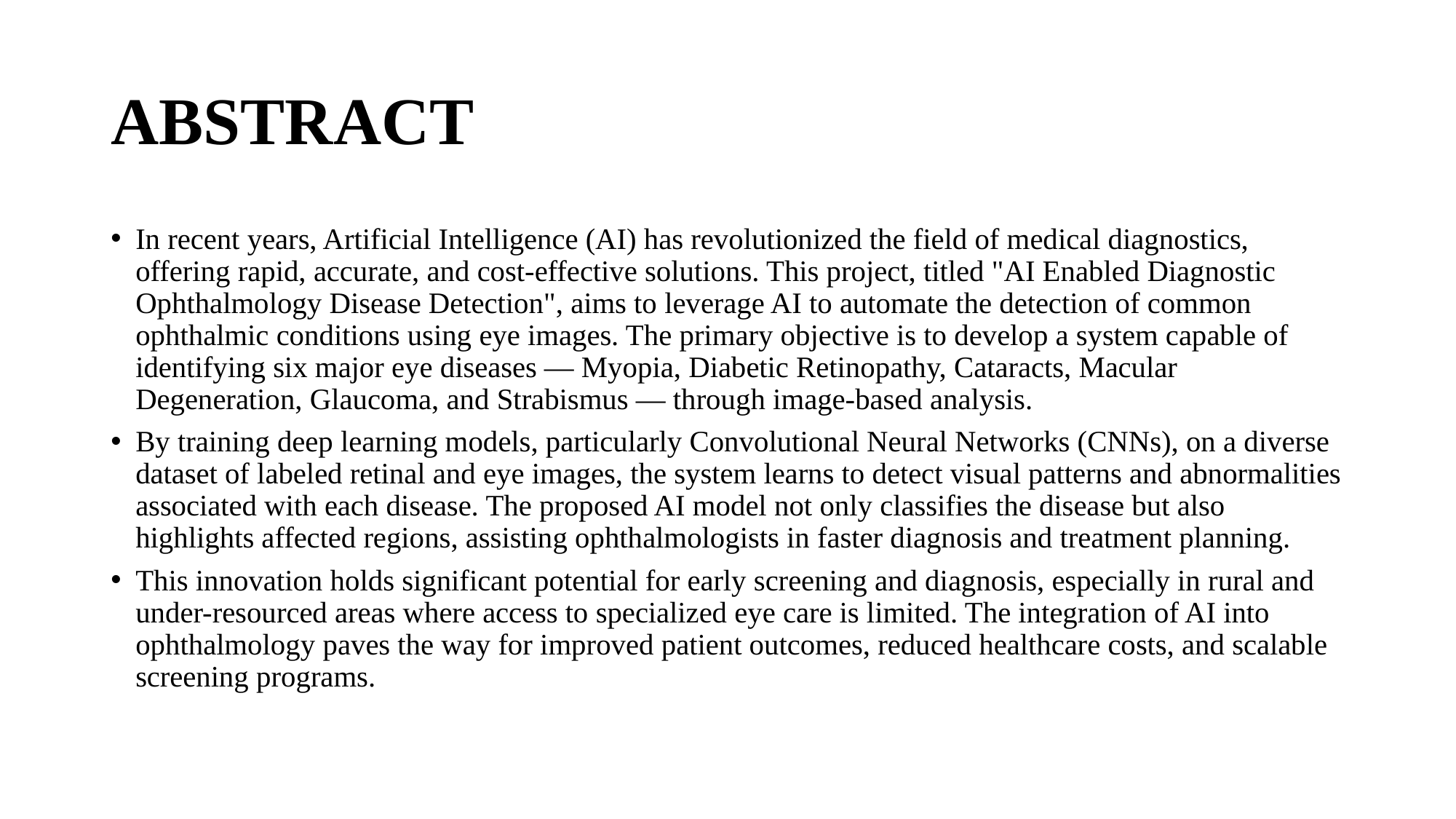

# ABSTRACT
In recent years, Artificial Intelligence (AI) has revolutionized the field of medical diagnostics, offering rapid, accurate, and cost-effective solutions. This project, titled "AI Enabled Diagnostic Ophthalmology Disease Detection", aims to leverage AI to automate the detection of common ophthalmic conditions using eye images. The primary objective is to develop a system capable of identifying six major eye diseases — Myopia, Diabetic Retinopathy, Cataracts, Macular Degeneration, Glaucoma, and Strabismus — through image-based analysis.
By training deep learning models, particularly Convolutional Neural Networks (CNNs), on a diverse dataset of labeled retinal and eye images, the system learns to detect visual patterns and abnormalities associated with each disease. The proposed AI model not only classifies the disease but also highlights affected regions, assisting ophthalmologists in faster diagnosis and treatment planning.
This innovation holds significant potential for early screening and diagnosis, especially in rural and under-resourced areas where access to specialized eye care is limited. The integration of AI into ophthalmology paves the way for improved patient outcomes, reduced healthcare costs, and scalable screening programs.